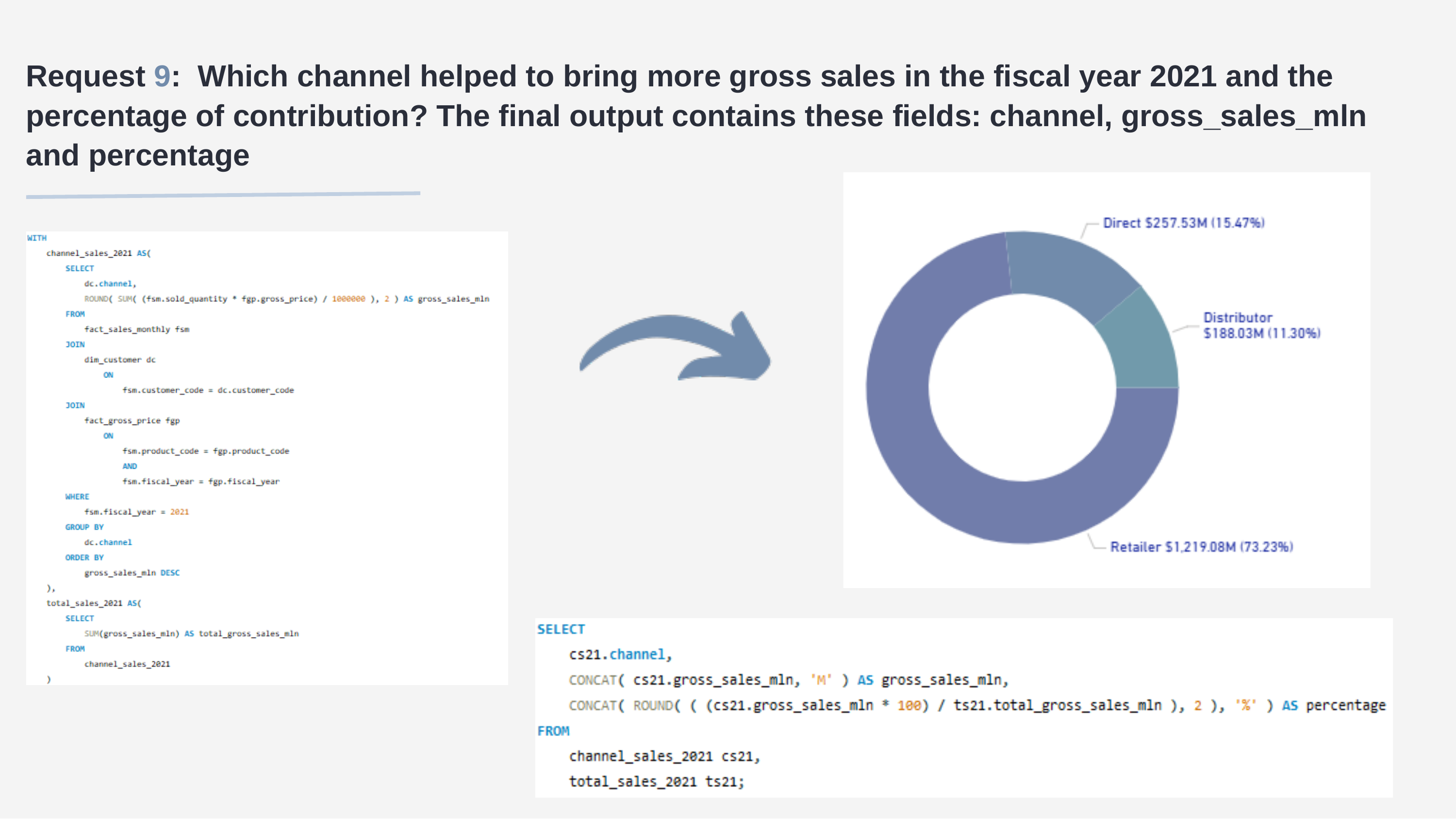

Request 9:  Which channel helped to bring more gross sales in the fiscal year 2021 and the percentage of contribution? The final output contains these fields: channel, gross_sales_mln and percentage